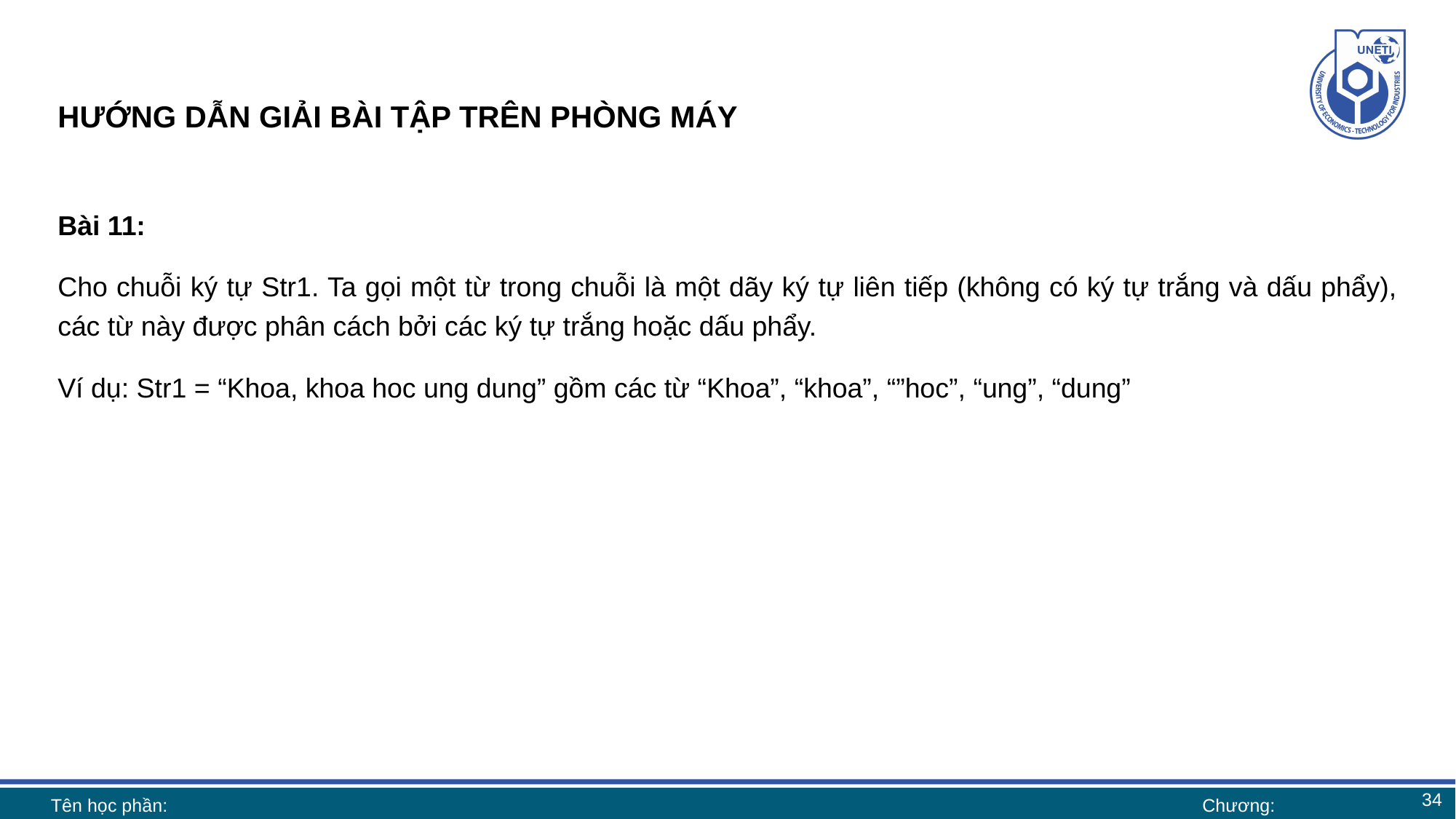

# HƯỚNG DẪN GIẢI BÀI TẬP TRÊN PHÒNG MÁY
Bài 11:
Cho chuỗi ký tự Str1. Ta gọi một từ trong chuỗi là một dãy ký tự liên tiếp (không có ký tự trắng và dấu phẩy), các từ này được phân cách bởi các ký tự trắng hoặc dấu phẩy.
Ví dụ: Str1 = “Khoa, khoa hoc ung dung” gồm các từ “Khoa”, “khoa”, “”hoc”, “ung”, “dung”
34
Tên học phần:
Chương: